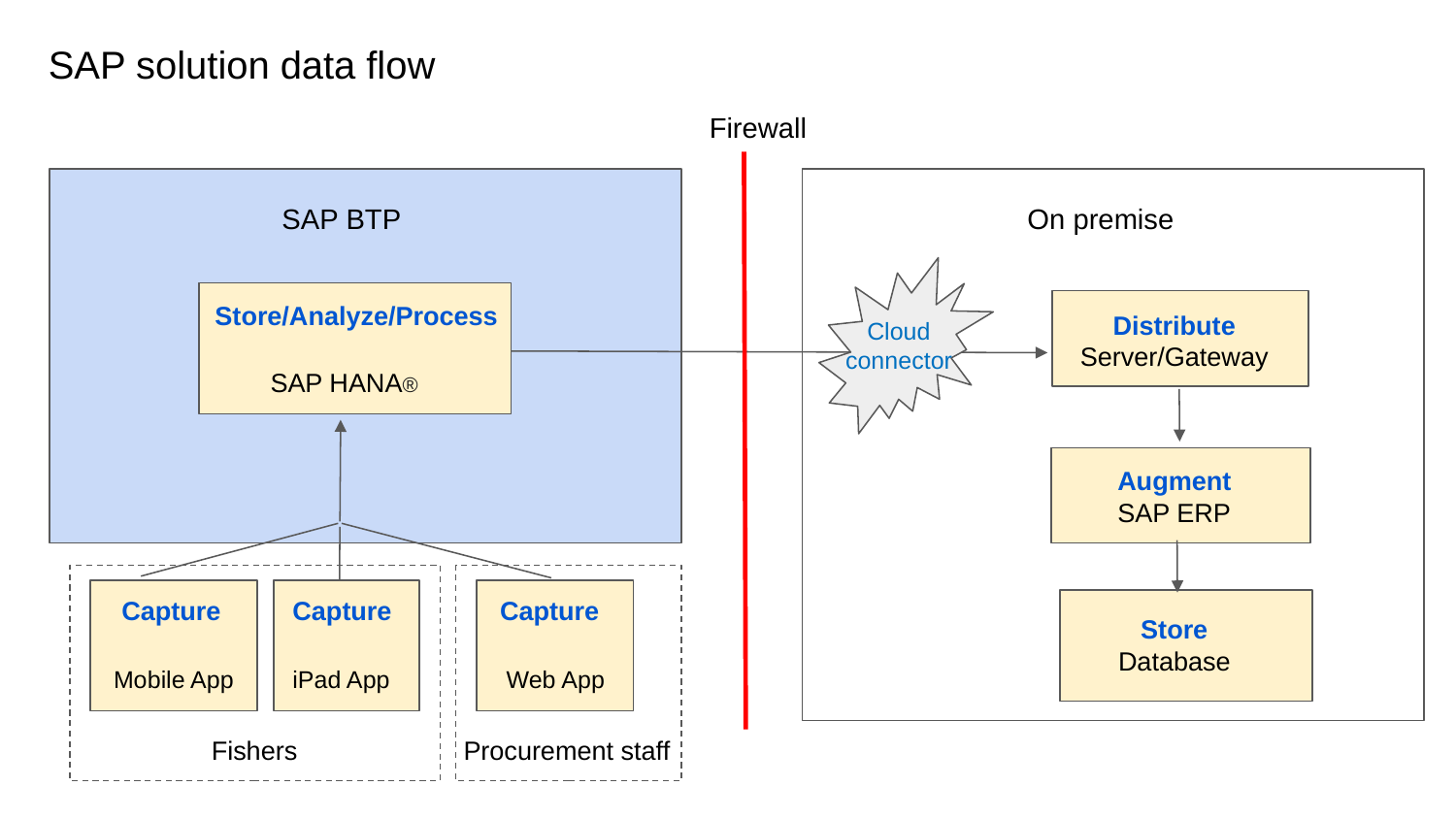

# SAP solution data flow
Firewall

SAP BTP
On premise

Store/Analyze/Process

Distribute
Server/Gateway
Cloud connector
SAP HANA®

Augment
SAP ERP

Capture
Capture

Capture

Store
Database
Mobile App
iPad App
Web App
Fishers
Procurement staff